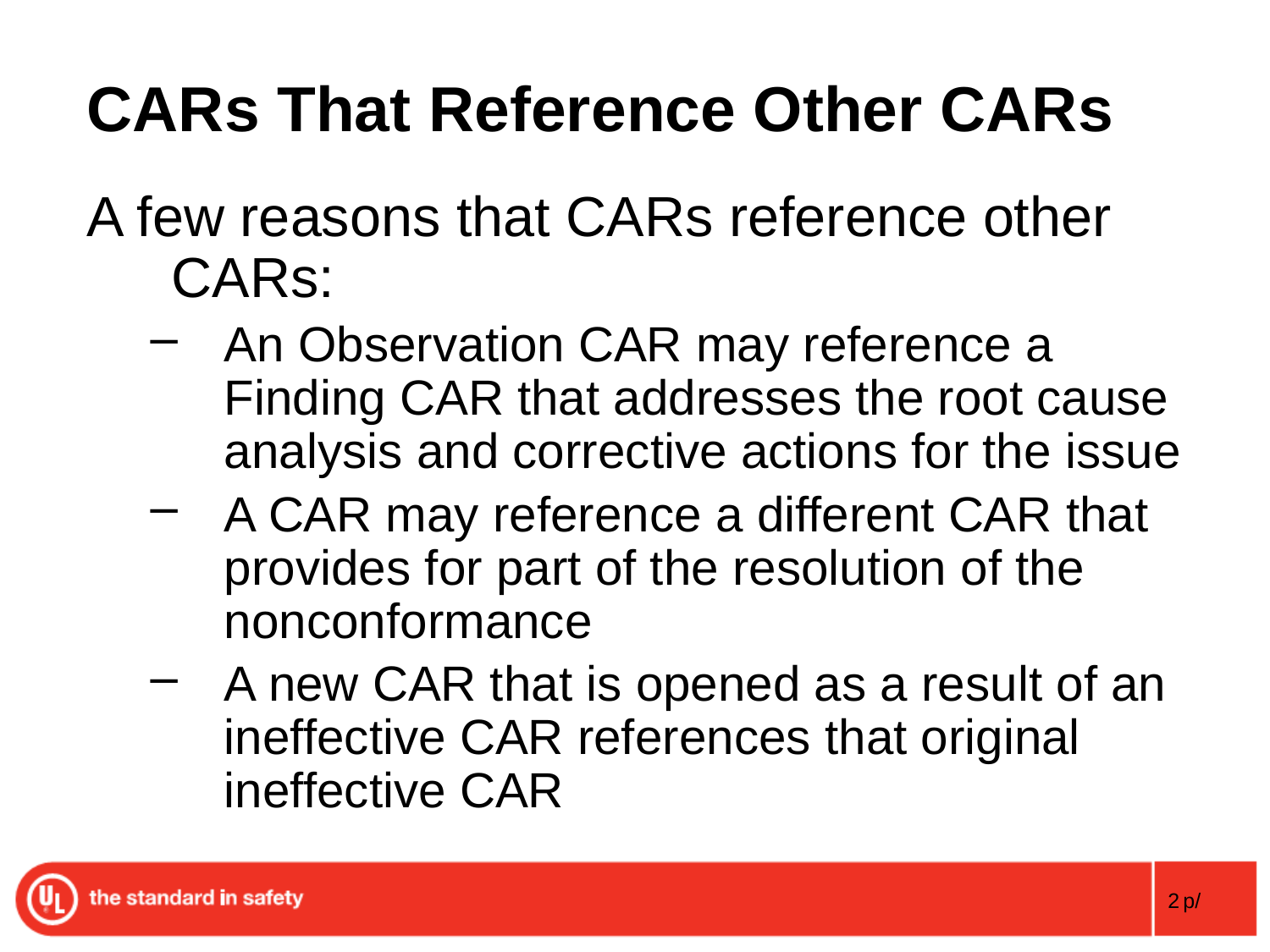

# CARs That Reference Other CARs
A few reasons that CARs reference other CARs:
An Observation CAR may reference a Finding CAR that addresses the root cause analysis and corrective actions for the issue
A CAR may reference a different CAR that provides for part of the resolution of the nonconformance
A new CAR that is opened as a result of an ineffective CAR references that original ineffective CAR